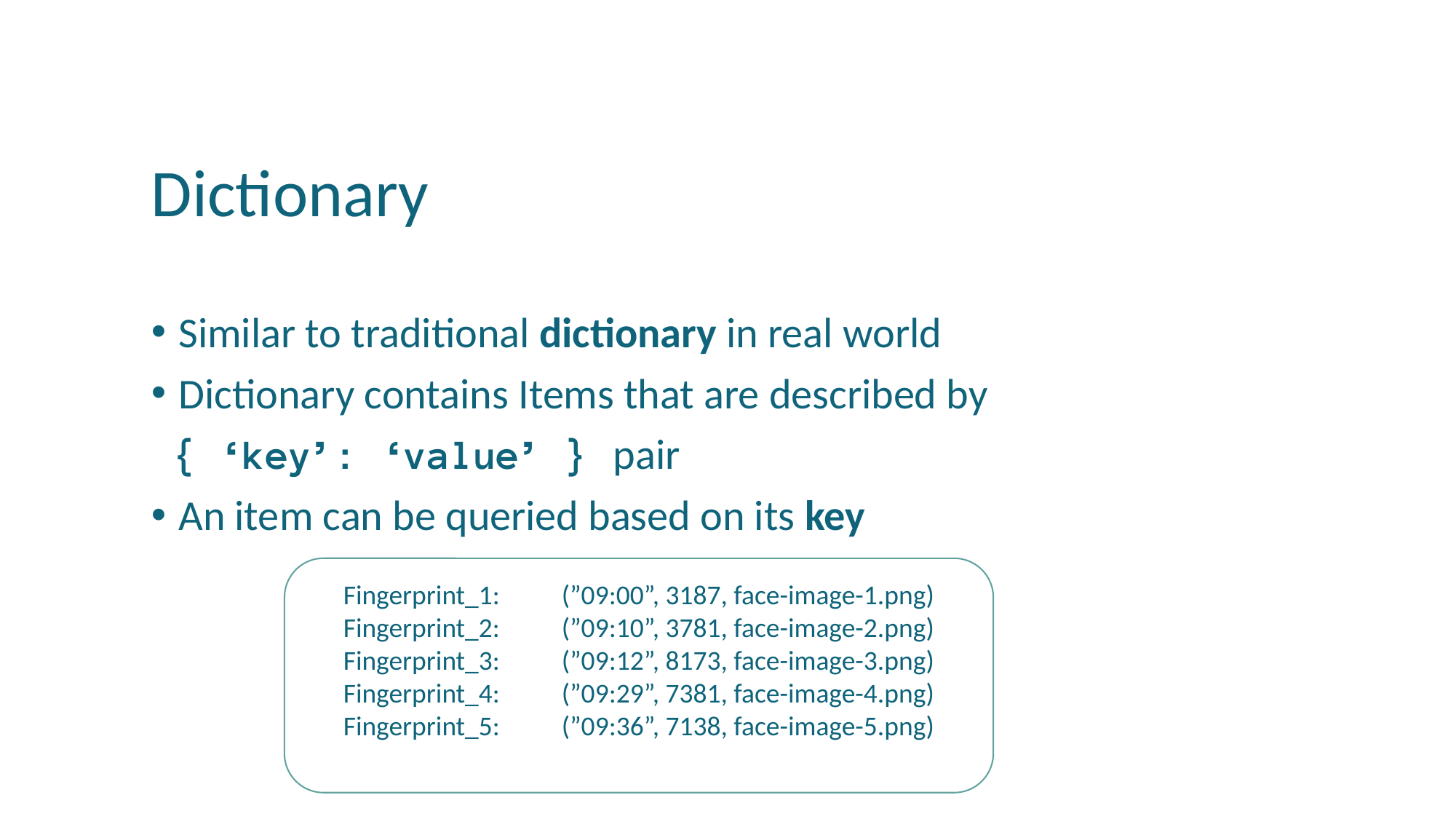

# Dictionary
Similar to traditional dictionary in real world
Dictionary contains Items that are described by
 { ‘key’: ‘value’ } pair
An item can be queried based on its key

Fingerprint_1: 	(”09:00”, 3187, face-image-1.png)
Fingerprint_2: 	(”09:10”, 3781, face-image-2.png)
Fingerprint_3: 	(”09:12”, 8173, face-image-3.png)
Fingerprint_4: 	(”09:29”, 7381, face-image-4.png)
Fingerprint_5: 	(”09:36”, 7138, face-image-5.png)